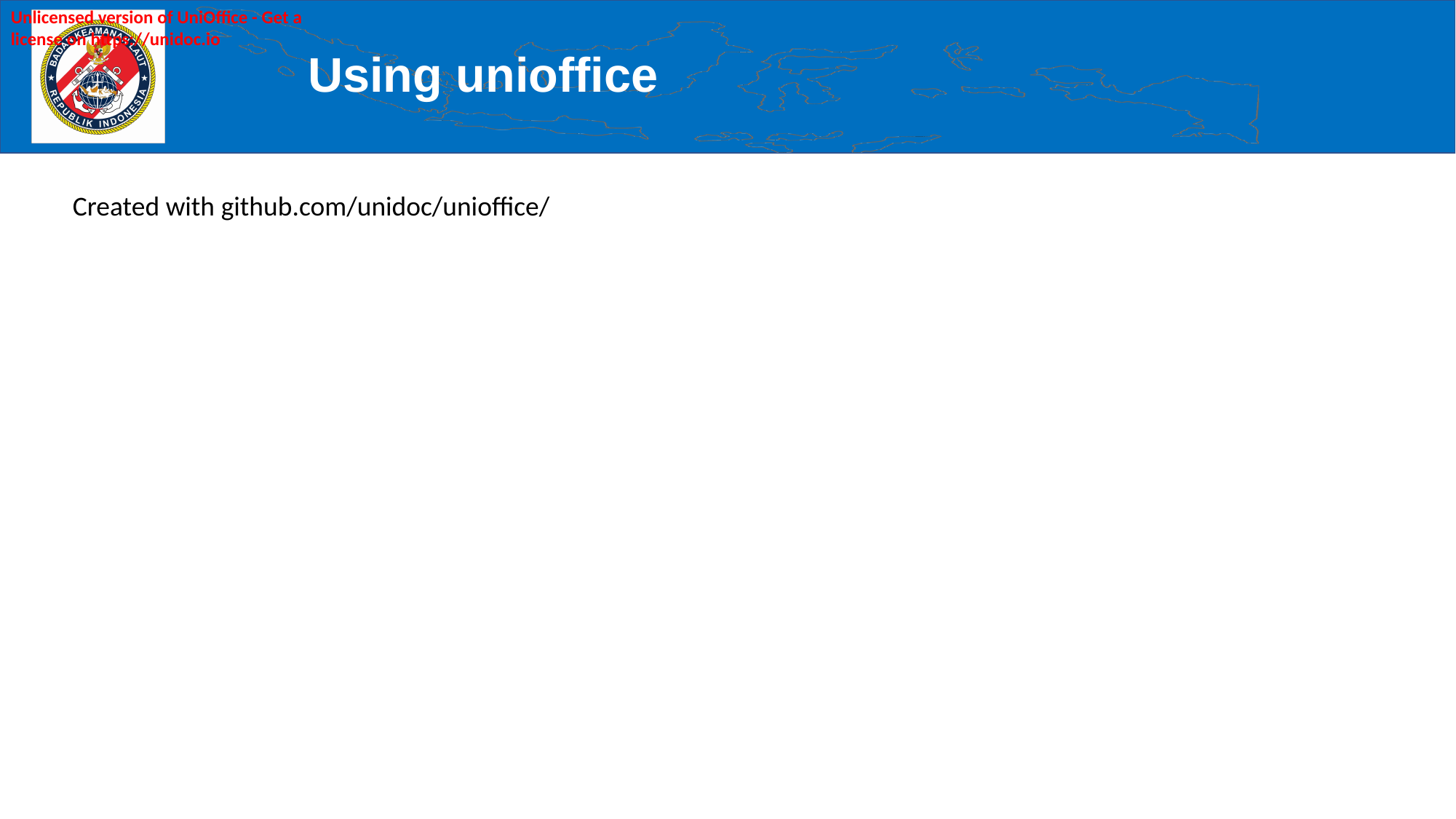

Unlicensed version of UniOffice - Get a license on https://unidoc.io
# Using unioffice
Created with github.com/unidoc/unioffice/